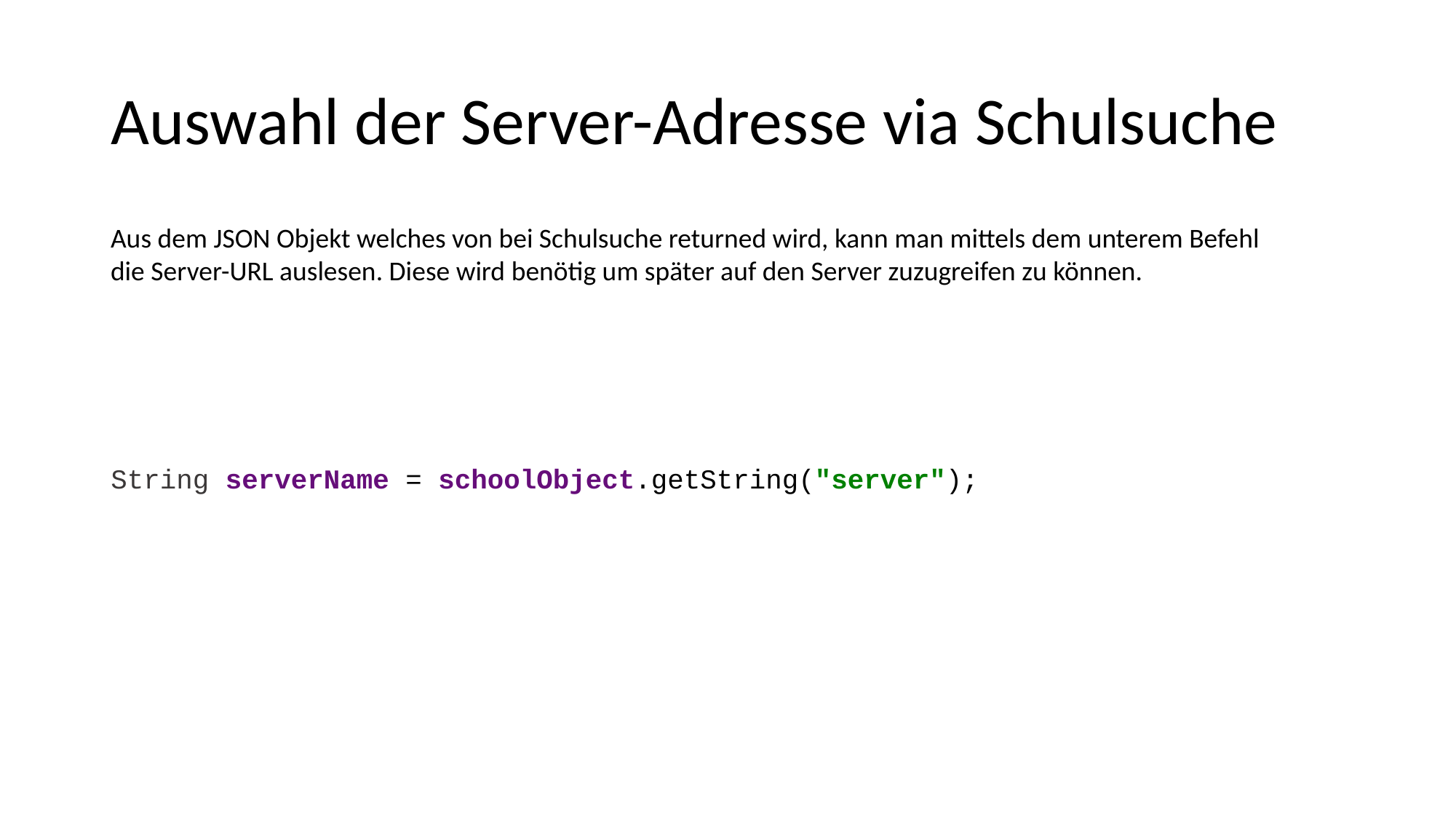

# Auswahl der Server-Adresse via Schulsuche
Aus dem JSON Objekt welches von bei Schulsuche returned wird, kann man mittels dem unterem Befehl die Server-URL auslesen. Diese wird benötig um später auf den Server zuzugreifen zu können.
String serverName = schoolObject.getString("server");